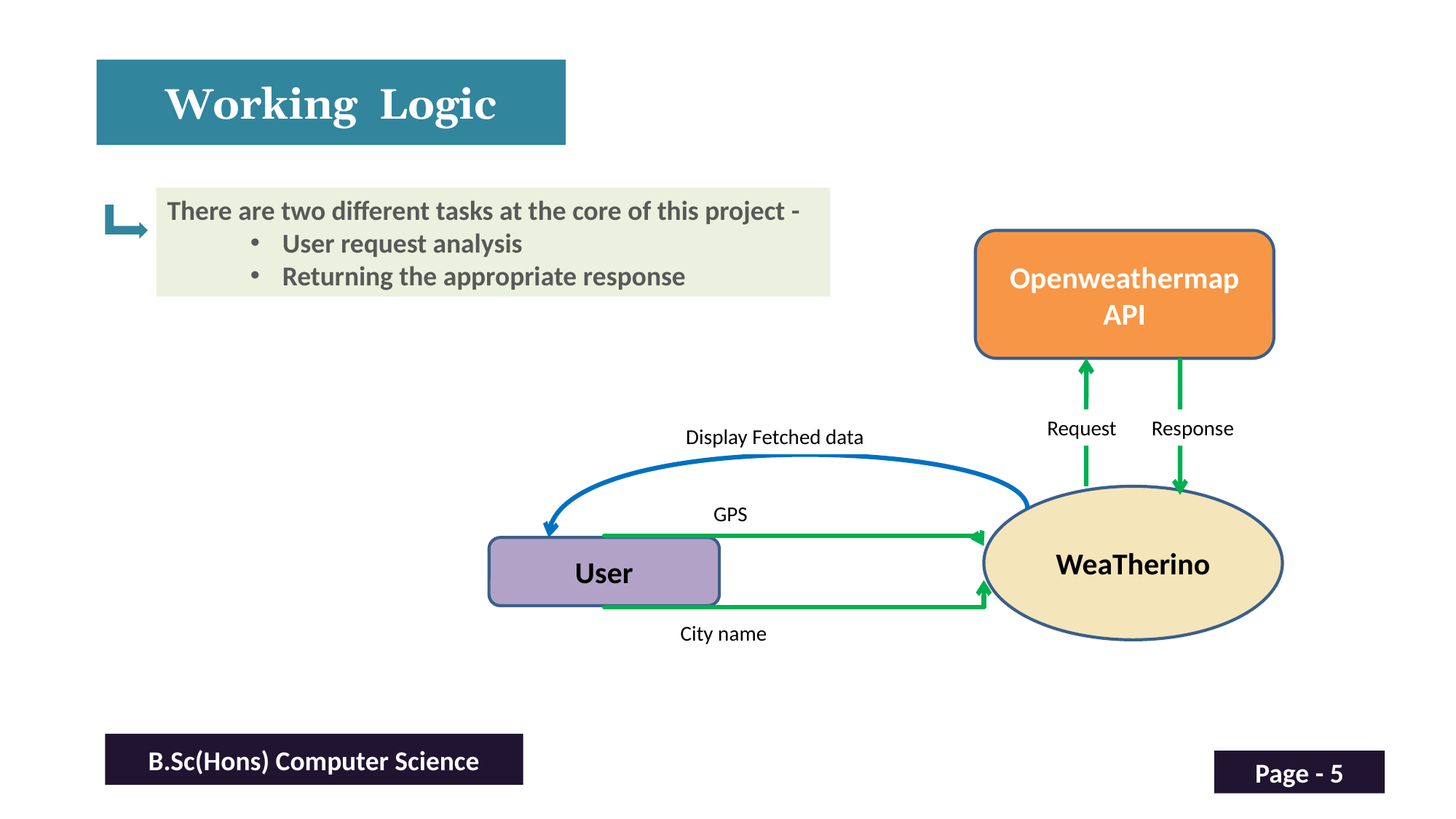

Working  Logic
There are two different tasks at the core of this project -
 User request analysis
 Returning the appropriate response

Openweathermap
API
Request
Response
Display Fetched data
WeaTherino
GPS
User
City name
B.Sc(Hons) Computer Science
Page - 5